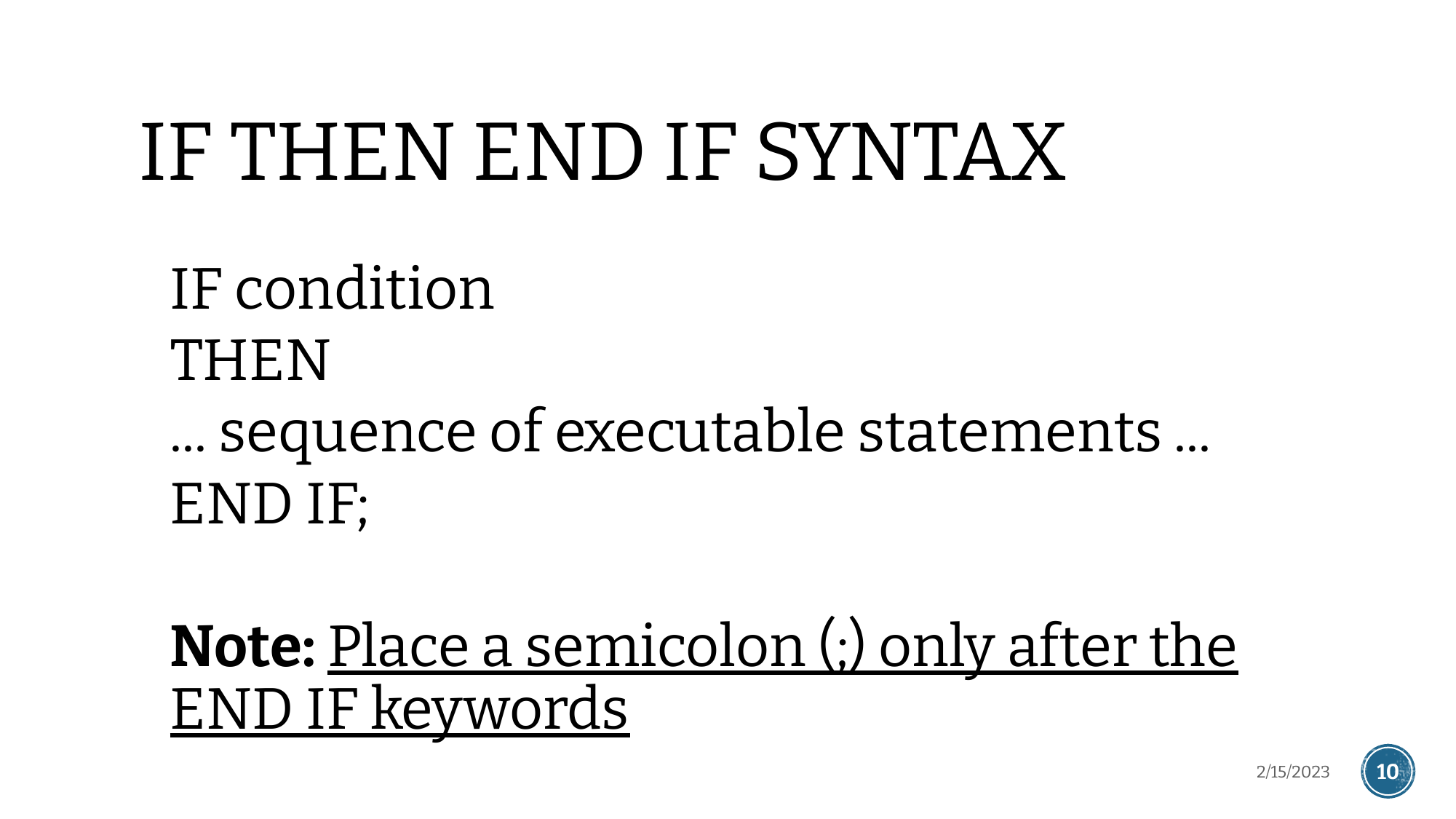

# IF THEN END IF syntax
IF condition
THEN
... sequence of executable statements ...
END IF;

Note: Place a semicolon (;) only after the END IF keywords

2/15/2023
10